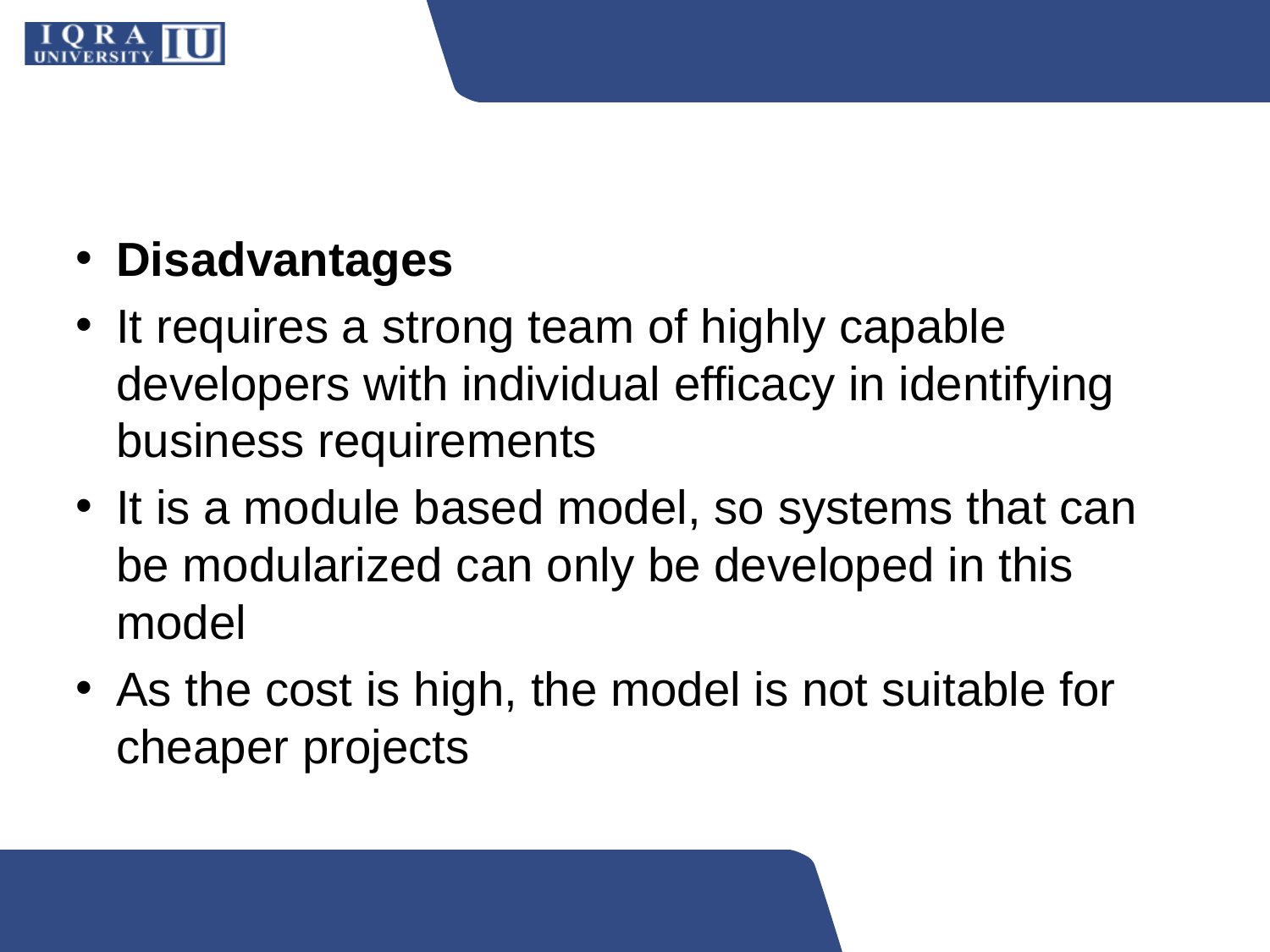

#
Disadvantages
It requires a strong team of highly capable developers with individual efficacy in identifying business requirements
It is a module based model, so systems that can be modularized can only be developed in this model
As the cost is high, the model is not suitable for cheaper projects